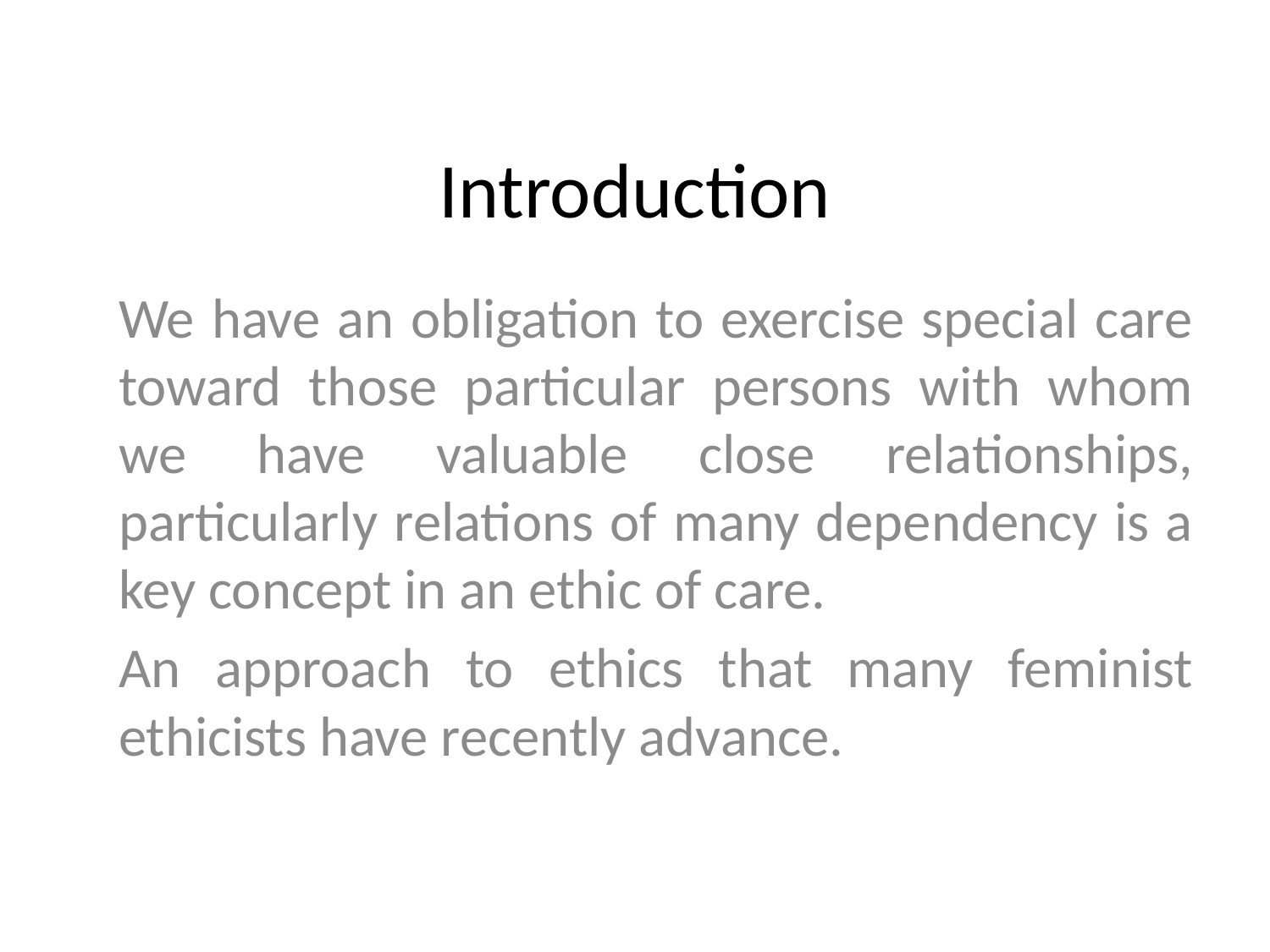

# Introduction
We have an obligation to exercise special care toward those particular persons with whom we have valuable close relationships, particularly relations of many dependency is a key concept in an ethic of care.
An approach to ethics that many feminist ethicists have recently advance.